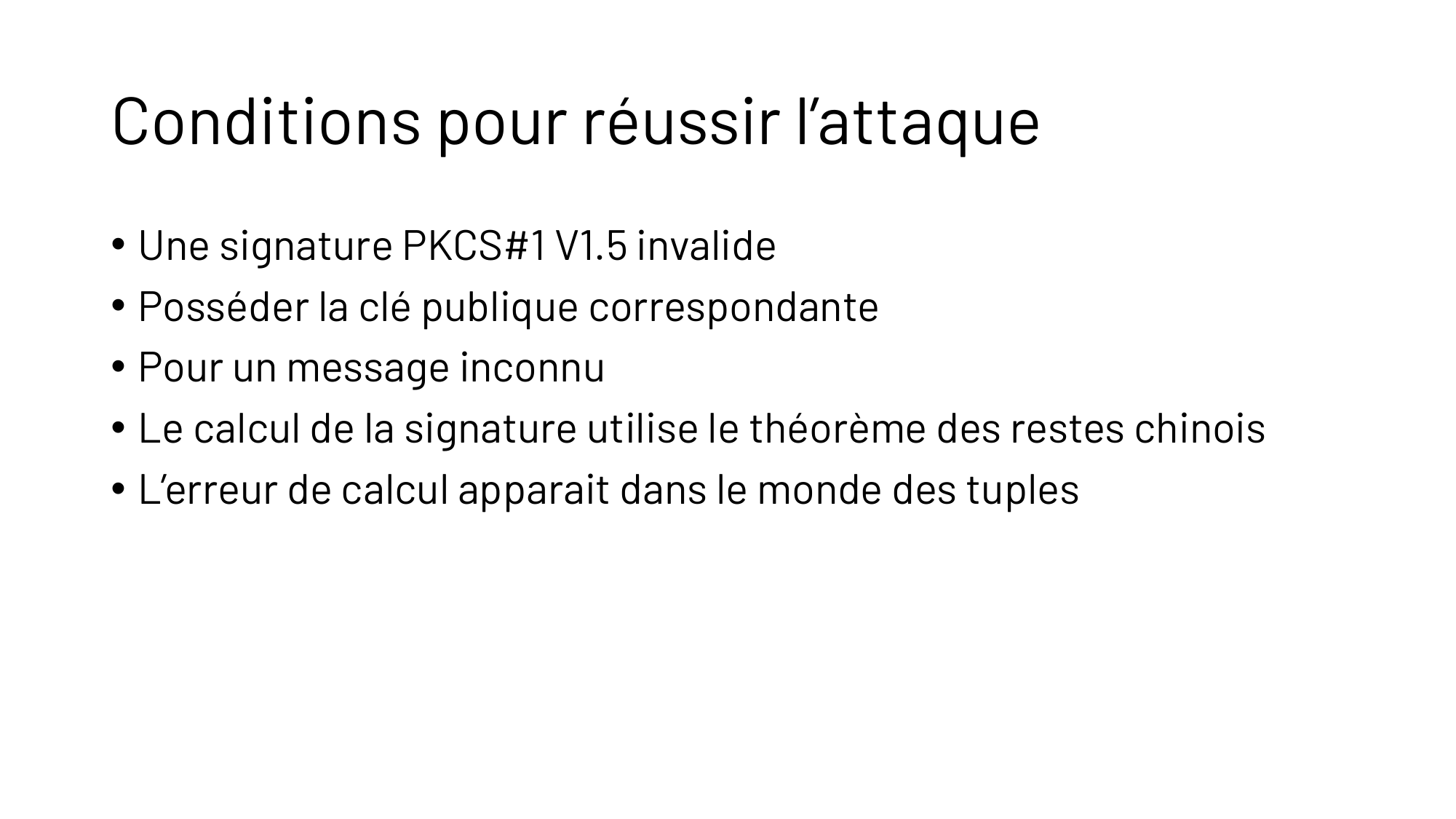

# Conditions pour réussir l’attaque
Une signature PKCS#1 V1.5 invalide
Posséder la clé publique correspondante
Pour un message inconnu
Le calcul de la signature utilise le théorème des restes chinois
L’erreur de calcul apparait dans le monde des tuples